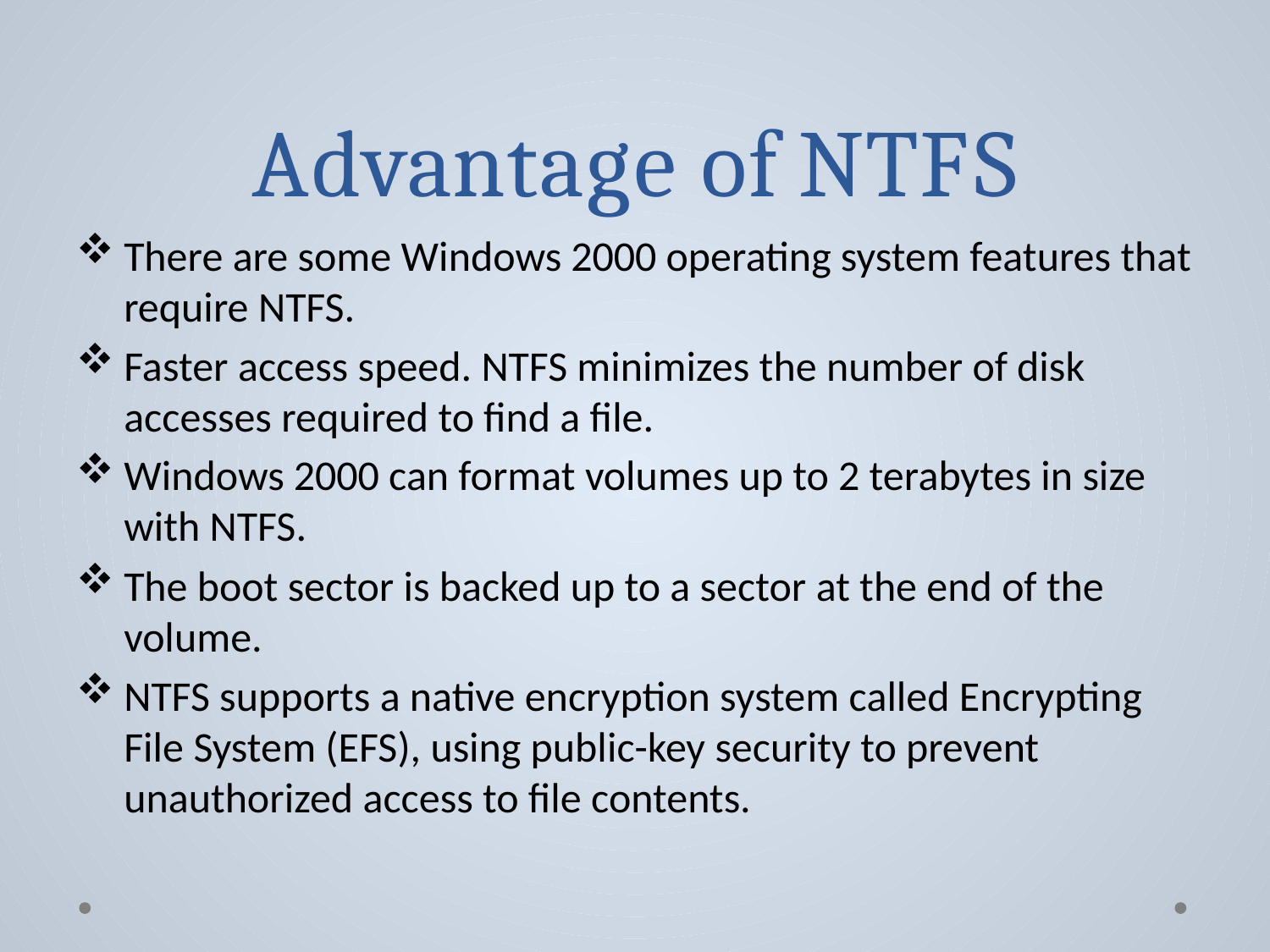

# Advantage of NTFS
There are some Windows 2000 operating system features that require NTFS.
Faster access speed. NTFS minimizes the number of disk accesses required to find a file.
Windows 2000 can format volumes up to 2 terabytes in size with NTFS.
The boot sector is backed up to a sector at the end of the volume.
NTFS supports a native encryption system called Encrypting File System (EFS), using public-key security to prevent unauthorized access to file contents.